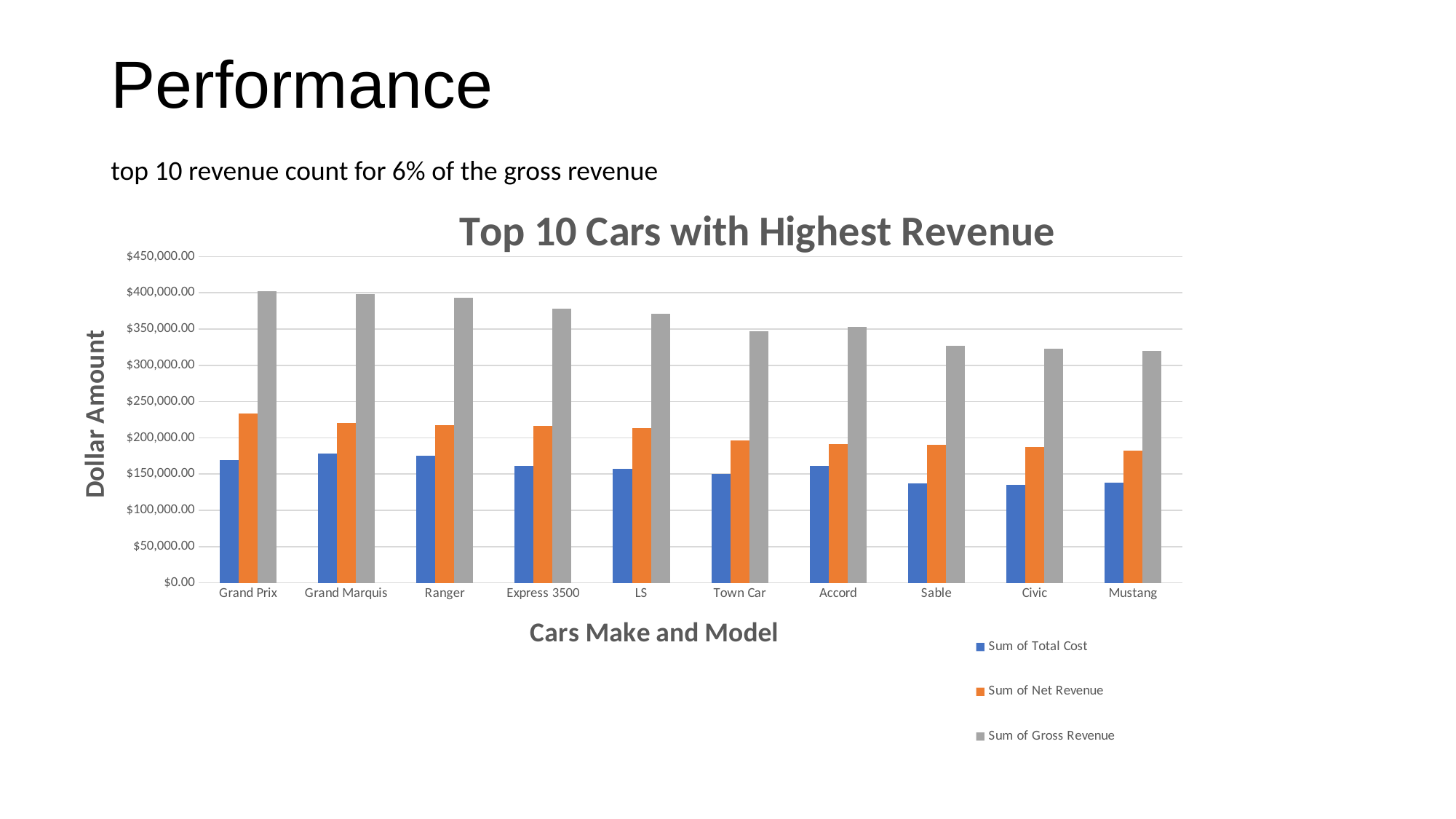

# Performance top 10 revenue count for 6% of the gross revenue

### Chart: Top 10 Cars with Highest Revenue

| Category | Sum of Total Cost | Sum of Net Revenue | Sum of Gross Revenue |
|---|---|---|---|
| Grand Prix | 168863.63999999998 | 233806.36 | 402670.0 |
| Grand Marquis | 178179.32 | 220246.68 | 398426.0 |
| Ranger | 174951.81000000003 | 217879.18999999997 | 392831.0 |
| Express 3500 | 161731.12999999998 | 216724.87000000002 | 378456.0 |
| LS | 157245.77 | 213832.23 | 371078.0 |
| Town Car | 150397.61000000002 | 196646.39 | 347044.0 |
| Accord | 161690.43 | 191040.56999999995 | 352731.0 |
| Sable | 136823.28 | 190518.72 | 327342.0 |
| Civic | 135187.80000000002 | 187477.19999999998 | 322665.0 |
| Mustang | 137626.17 | 182003.83 | 319630.0 |